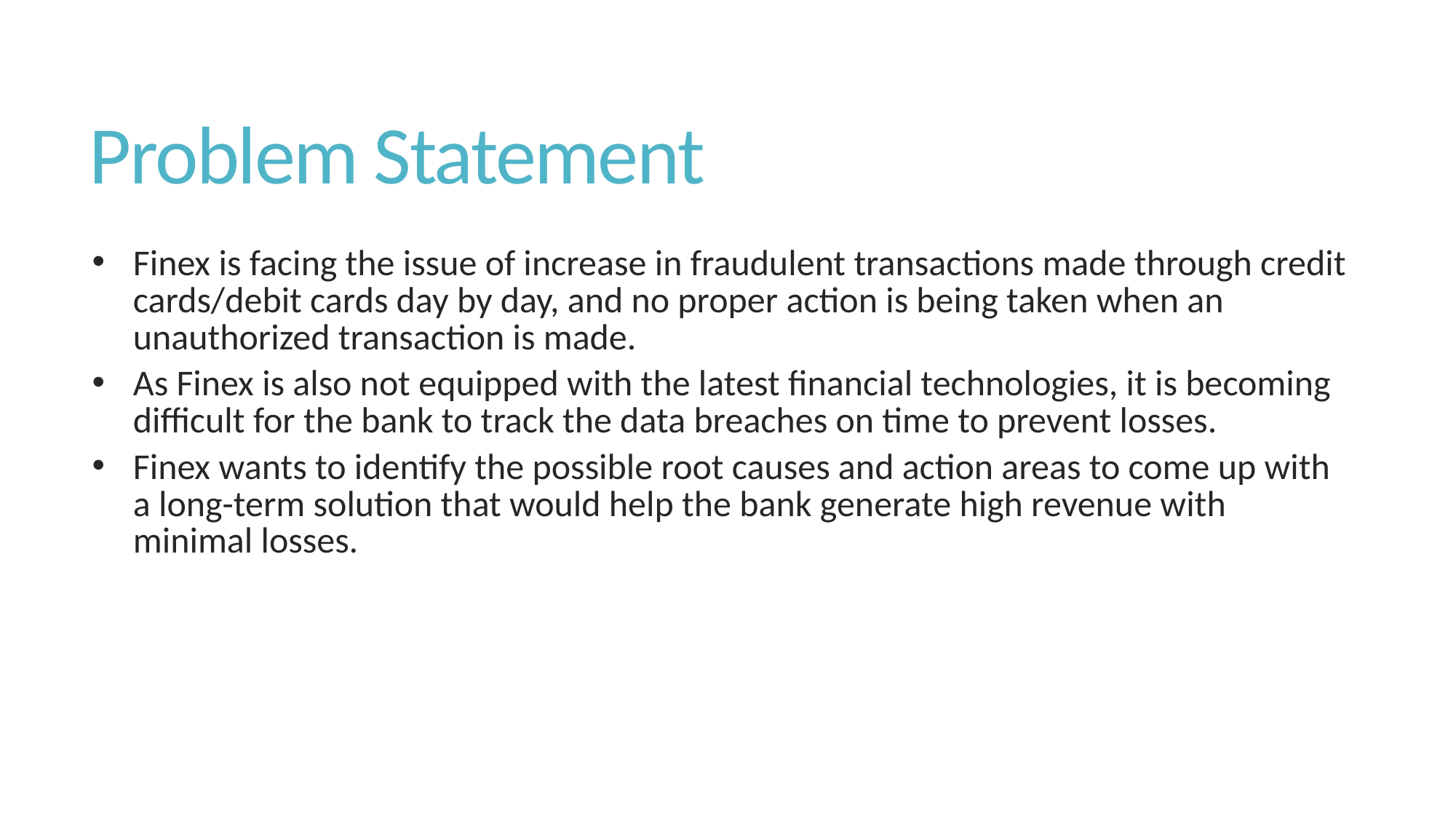

# Problem Statement
Finex is facing the issue of increase in fraudulent transactions made through credit cards/debit cards day by day, and no proper action is being taken when an unauthorized transaction is made.
As Finex is also not equipped with the latest financial technologies, it is becoming difficult for the bank to track the data breaches on time to prevent losses.
Finex wants to identify the possible root causes and action areas to come up with a long-term solution that would help the bank generate high revenue with minimal losses.